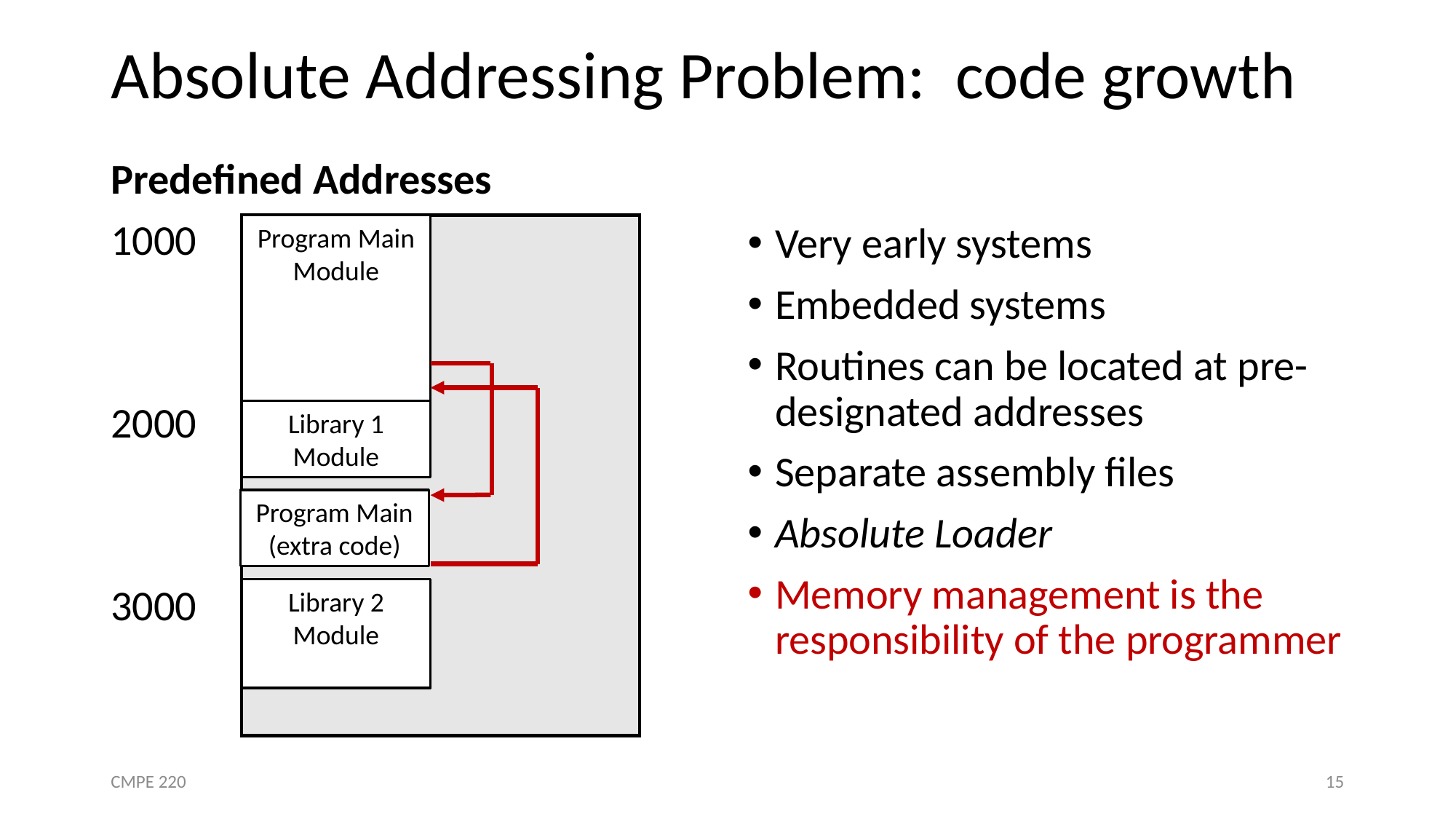

# Absolute Addressing Problem:  code growth
Predefined Addresses
1000

2000

3000

Program Main Module

Very early systems
Embedded systems
Routines can be located at pre-designated addresses
Separate assembly files
Absolute Loader
Memory management is the responsibility of the programmer

Library 1 Module
Program Main (extra code)
Library 2 Module

CMPE 220
15